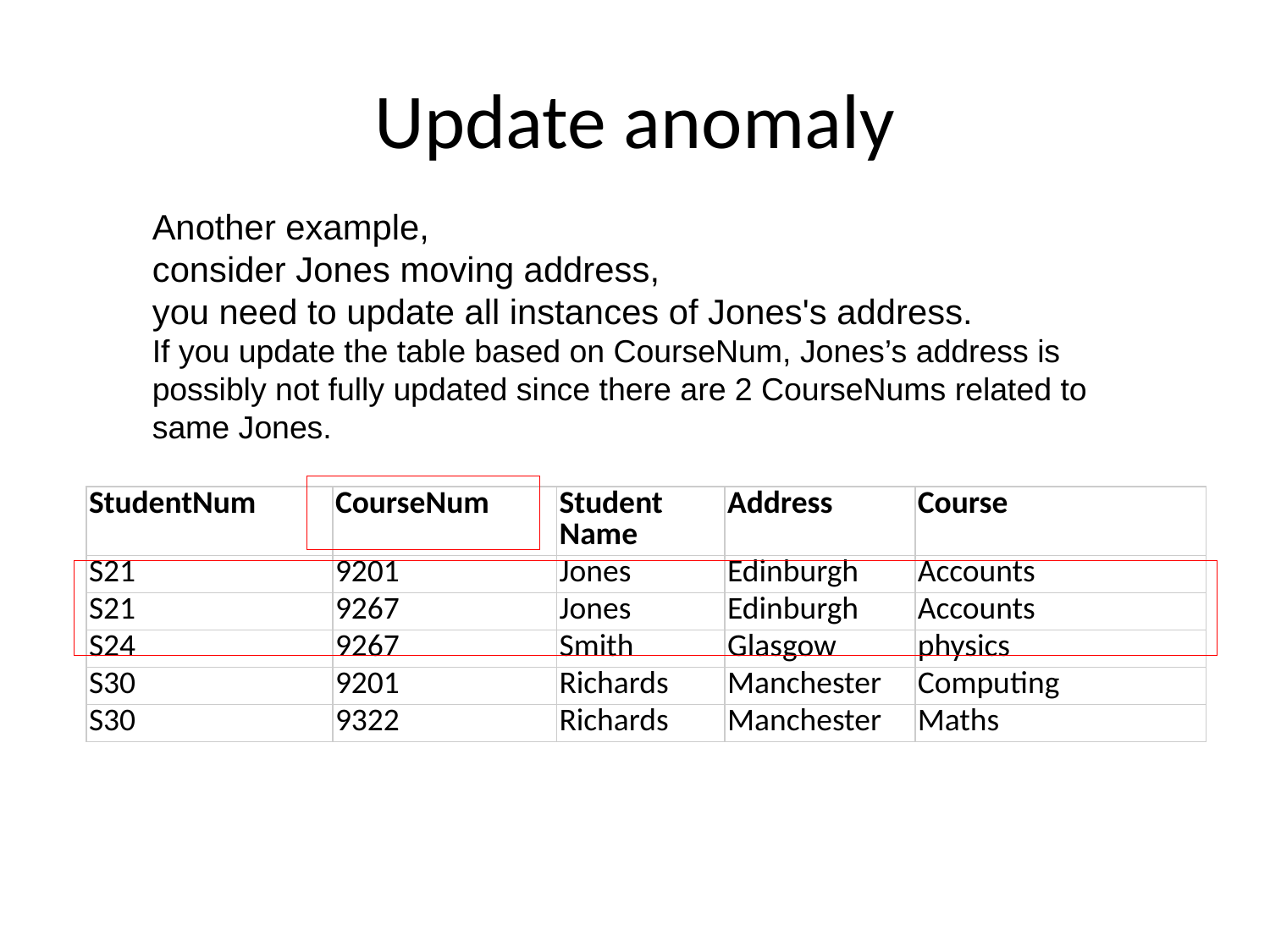

# Update anomaly
Another example,
consider Jones moving address,
you need to update all instances of Jones's address.
If you update the table based on CourseNum, Jones’s address is
possibly not fully updated since there are 2 CourseNums related to
same Jones.

| StudentNum | CourseNum | Student Name | Address | Course |
| --- | --- | --- | --- | --- |
| S21 | 9201 | Jones | Edinburgh | Accounts |
| S21 | 9267 | Jones | Edinburgh | Accounts |
| S24 | 9267 | Smith | Glasgow | physics |
| S30 | 9201 | Richards | Manchester | Computing |
| S30 | 9322 | Richards | Manchester | Maths |